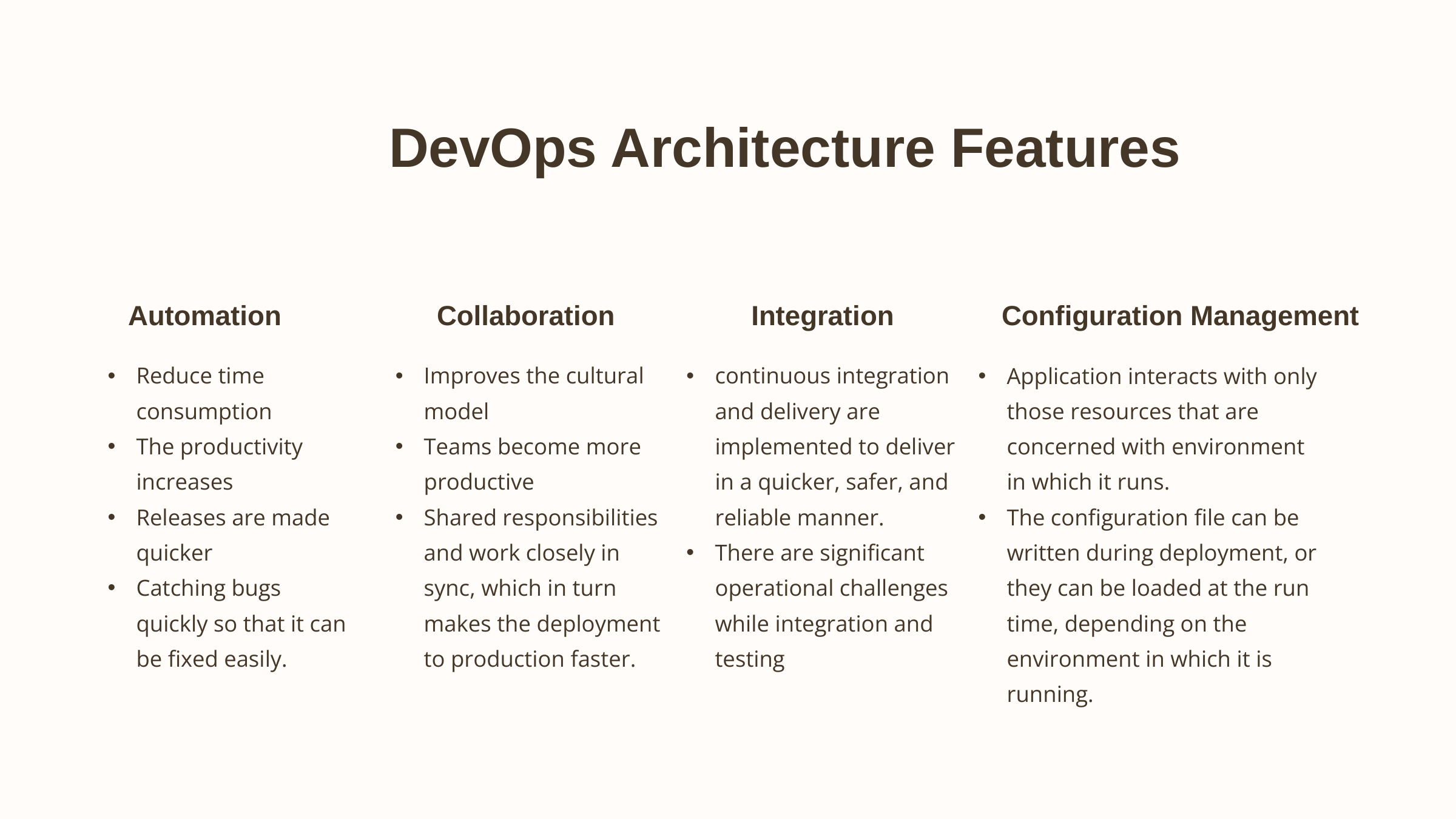

DevOps Architecture Features
Integration
Configuration Management
Automation
Collaboration
Reduce time consumption
The productivity increases
Releases are made quicker
Catching bugs quickly so that it can be fixed easily.
Improves the cultural model
Teams become more productive
Shared responsibilities and work closely in sync, which in turn makes the deployment to production faster.
continuous integration and delivery are implemented to deliver in a quicker, safer, and reliable manner.
There are significant operational challenges while integration and testing
Application interacts with only those resources that are concerned with environment in which it runs.
The configuration file can be written during deployment, or they can be loaded at the run time, depending on the environment in which it is running.